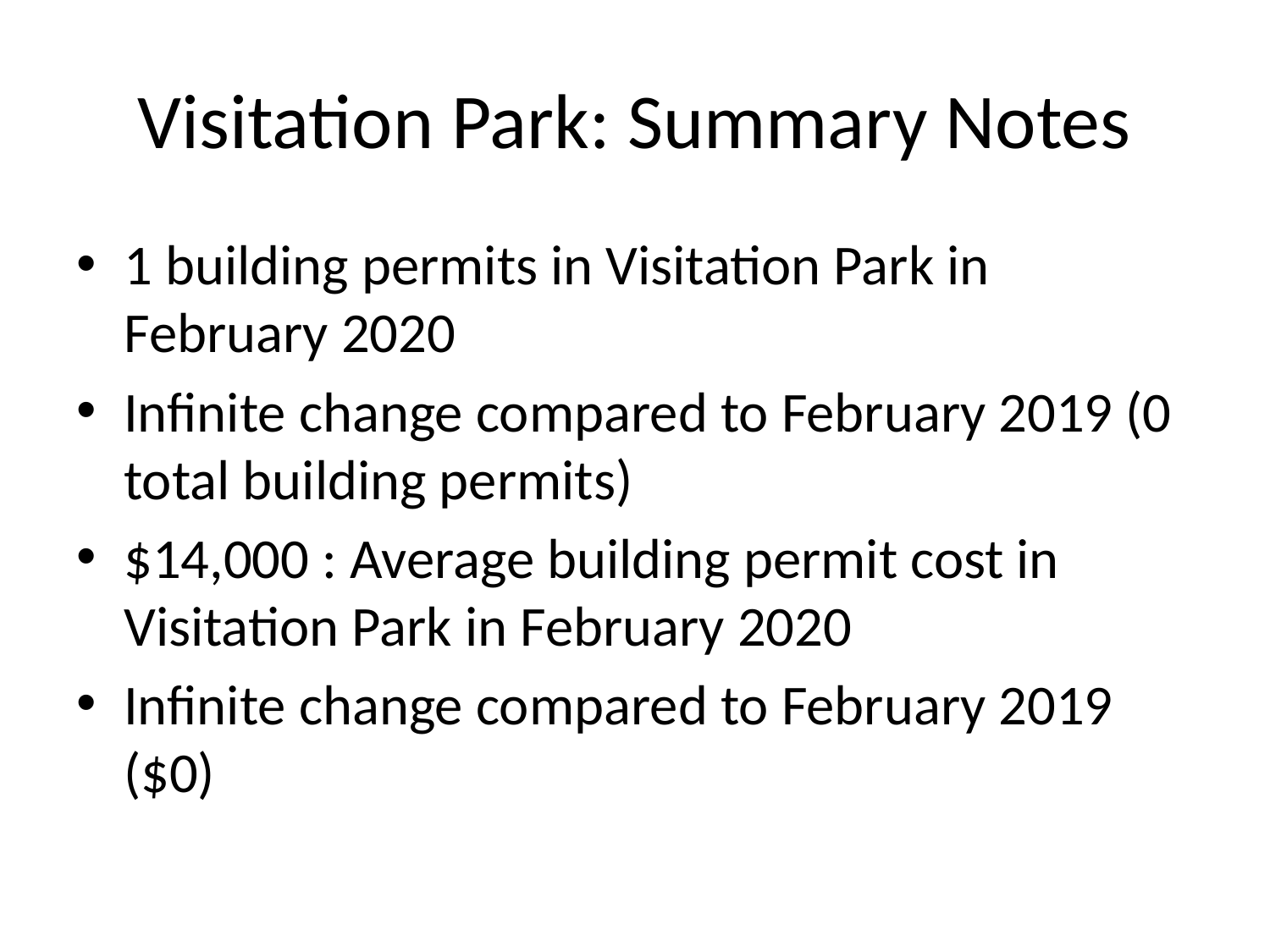

# Visitation Park: Summary Notes
1 building permits in Visitation Park in February 2020
Infinite change compared to February 2019 (0 total building permits)
$14,000 : Average building permit cost in Visitation Park in February 2020
Infinite change compared to February 2019 ($0)